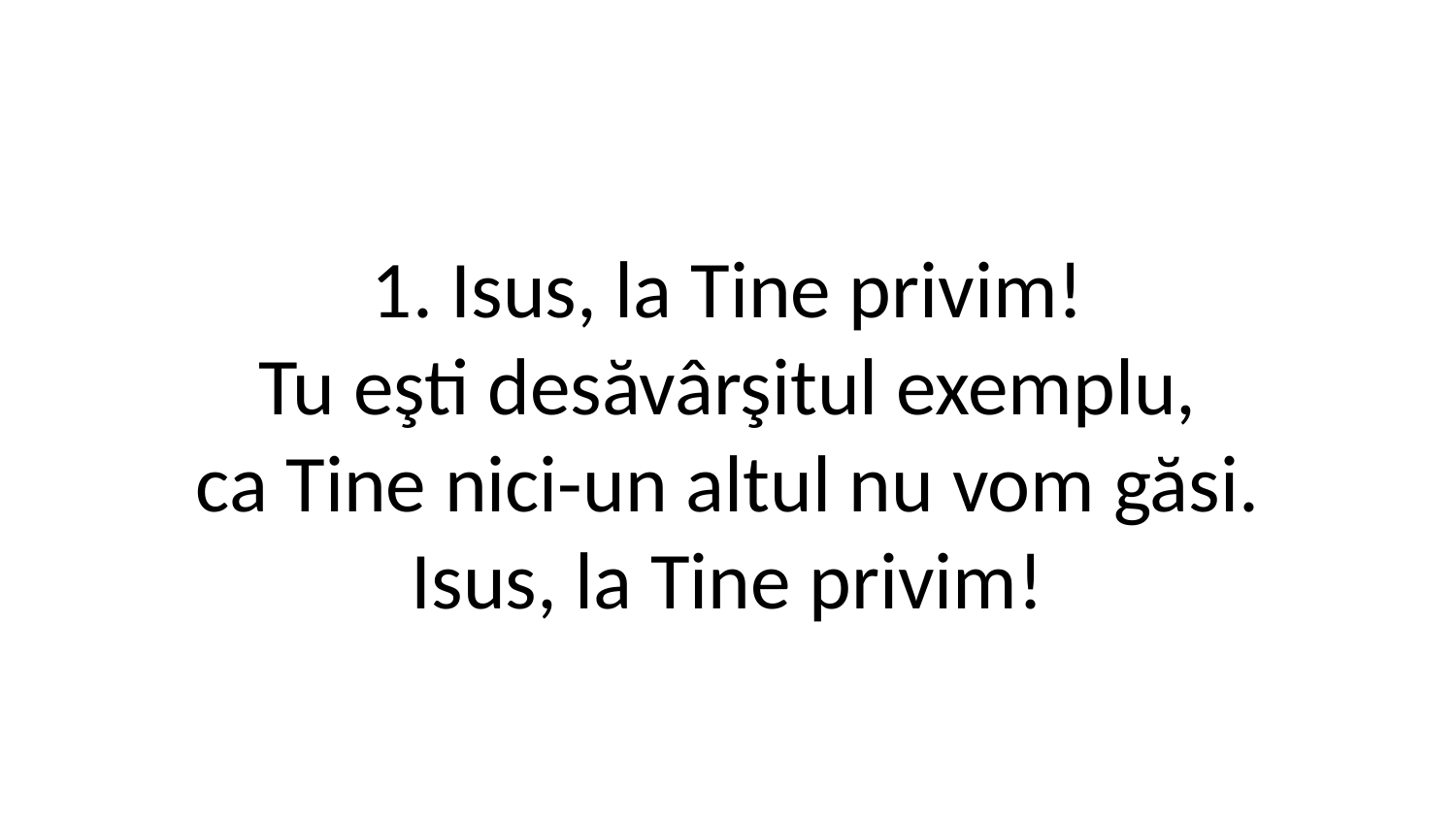

1. Isus, la Tine privim!
Tu eşti desăvârşitul exemplu,
ca Tine nici-un altul nu vom găsi.
Isus, la Tine privim!